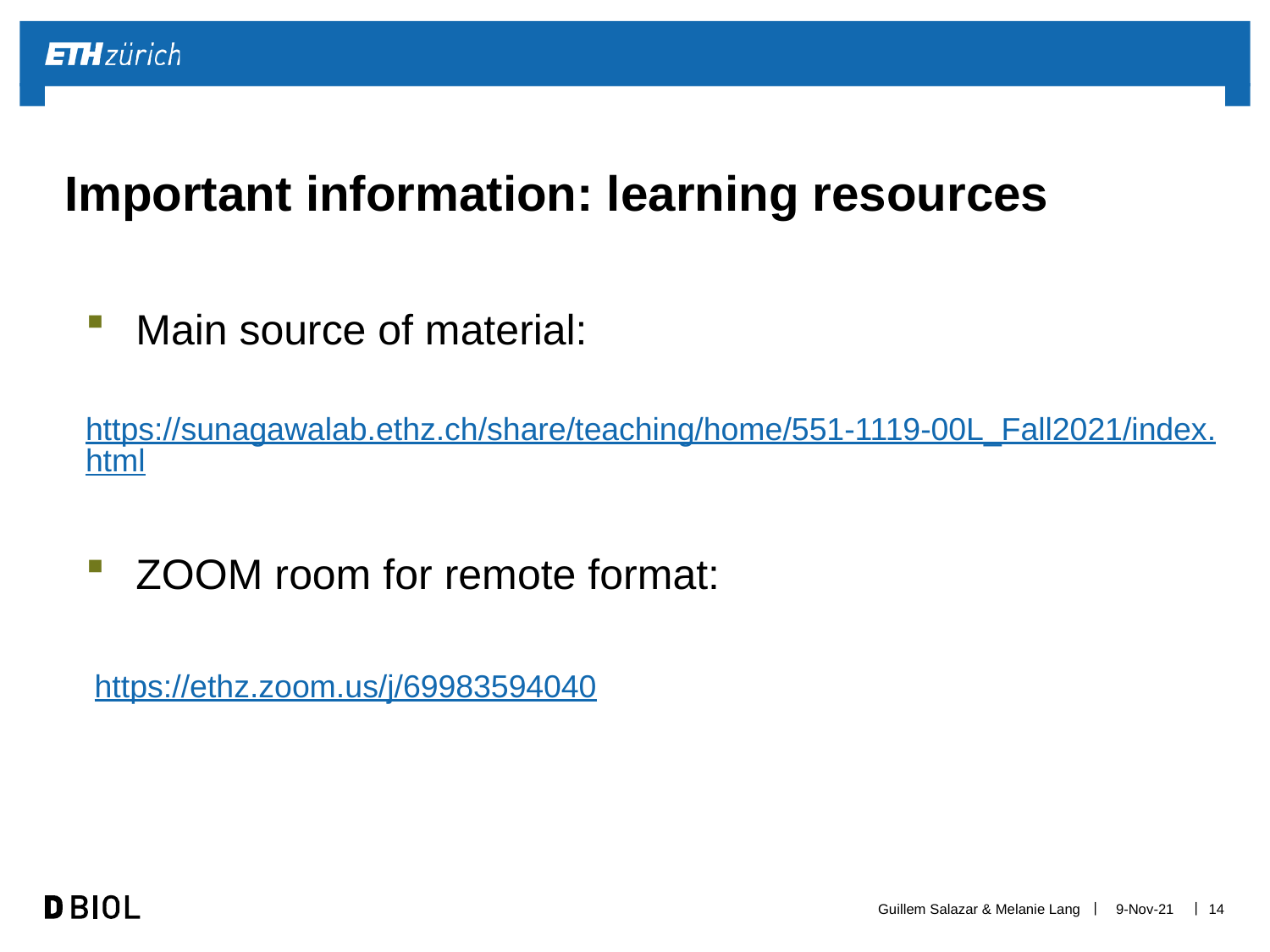

# Important information: learning resources
Main source of material:

https://sunagawalab.ethz.ch/share/teaching/home/551-1119-00L_Fall2021/index.html

ZOOM room for remote format:

 https://ethz.zoom.us/j/69983594040
Guillem Salazar & Melanie Lang
9-Nov-21
14